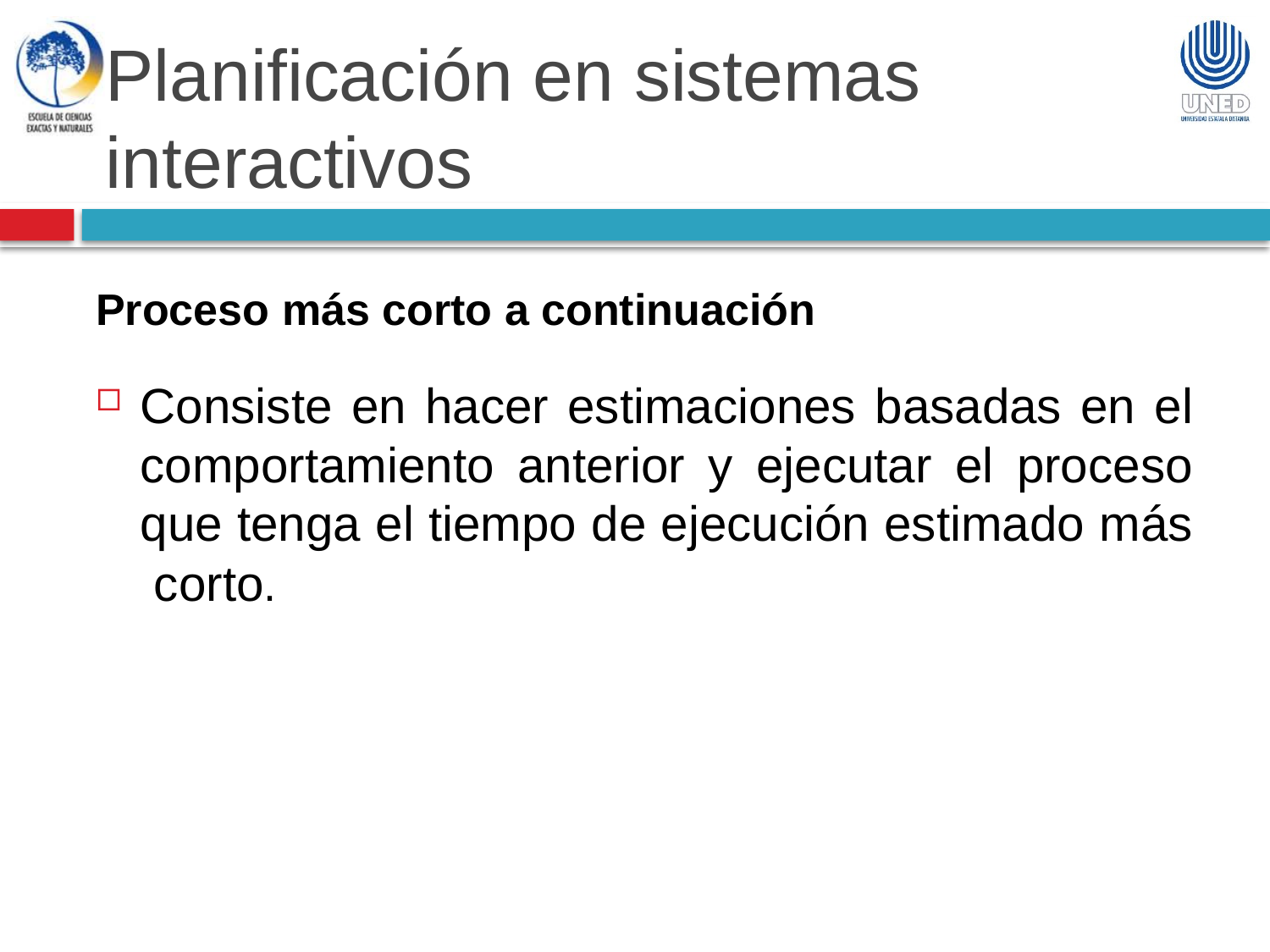

Planificación en sistemas interactivos
Proceso más corto a continuación

Consiste en hacer estimaciones basadas en el comportamiento anterior y ejecutar el proceso que tenga el tiempo de ejecución estimado más  corto.